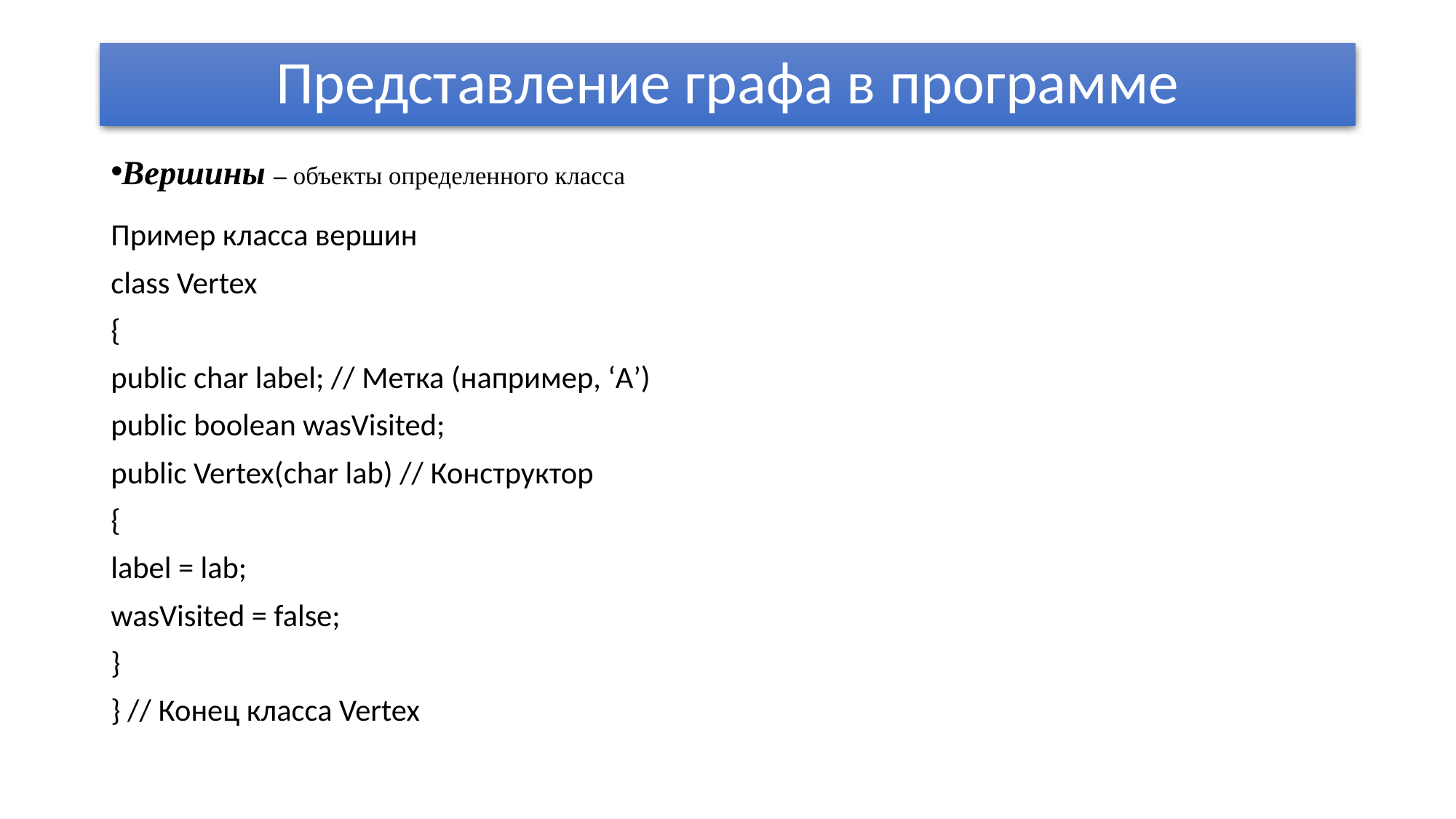

# Представление графа в программе
Вершины – объекты определенного класса
Пример класса вершин
class Vertex
{
public char label; // Метка (например, ‘A’)
public boolean wasVisited;
public Vertex(char lab) // Конструктор
{
label = lab;
wasVisited = false;
}
} // Конец класса Vertex